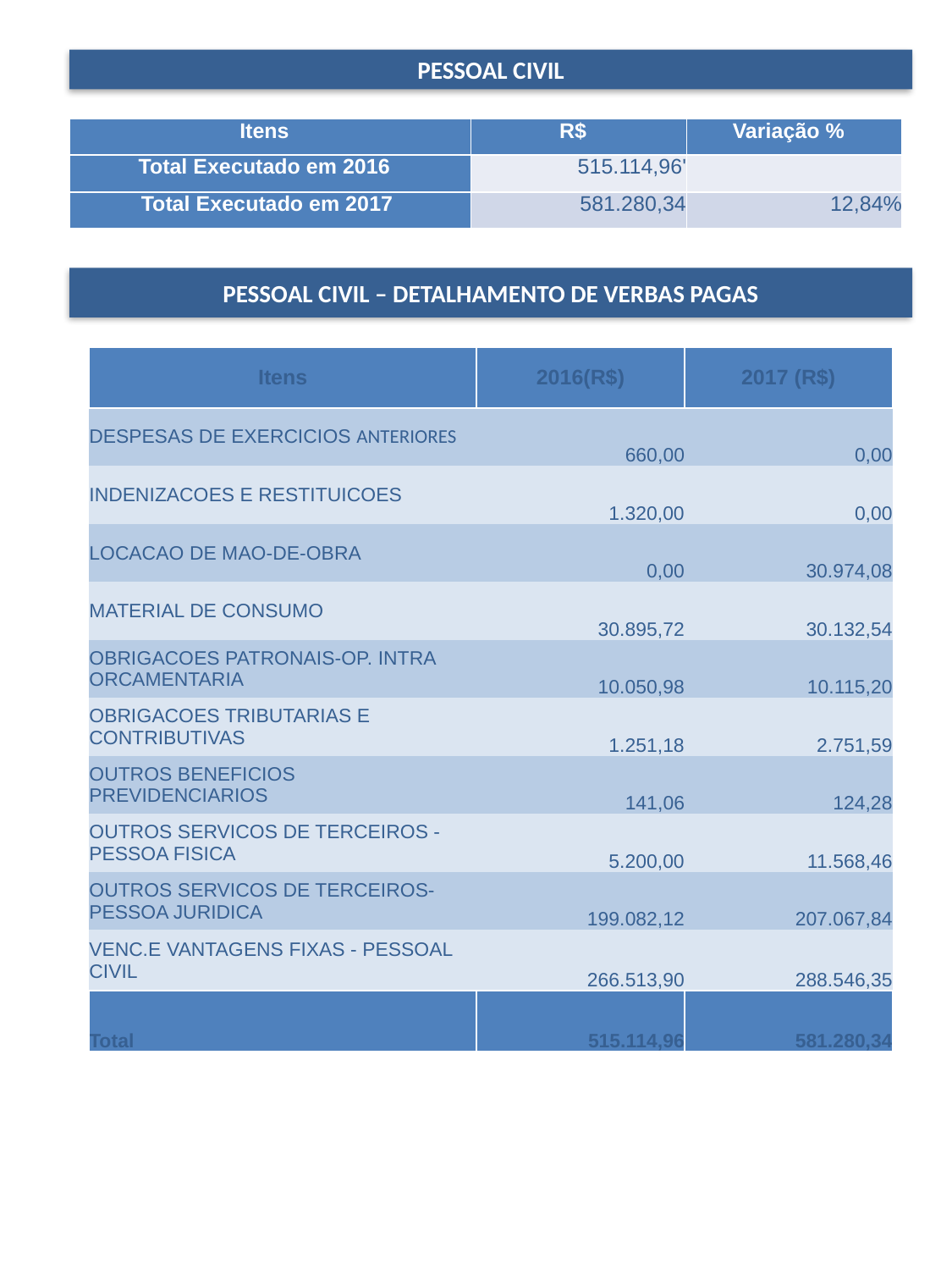

PESSOAL CIVIL
| Itens | R$ | Variação % |
| --- | --- | --- |
| Total Executado em 2016 | 515.114,96' |  |
| Total Executado em 2017 | 581.280,34 | 12,84% |
PESSOAL CIVIL – DETALHAMENTO DE VERBAS PAGAS
| Itens | 2016(R$) | 2017 (R$) |
| --- | --- | --- |
| DESPESAS DE EXERCICIOS ANTERIORES | 660,00 | 0,00 |
| INDENIZACOES E RESTITUICOES | 1.320,00 | 0,00 |
| LOCACAO DE MAO-DE-OBRA | 0,00 | 30.974,08 |
| MATERIAL DE CONSUMO | 30.895,72 | 30.132,54 |
| OBRIGACOES PATRONAIS-OP. INTRA ORCAMENTARIA | 10.050,98 | 10.115,20 |
| OBRIGACOES TRIBUTARIAS E CONTRIBUTIVAS | 1.251,18 | 2.751,59 |
| OUTROS BENEFICIOS PREVIDENCIARIOS | 141,06 | 124,28 |
| OUTROS SERVICOS DE TERCEIROS - PESSOA FISICA | 5.200,00 | 11.568,46 |
| OUTROS SERVICOS DE TERCEIROS-PESSOA JURIDICA | 199.082,12 | 207.067,84 |
| VENC.E VANTAGENS FIXAS - PESSOAL CIVIL | 266.513,90 | 288.546,35 |
| Total | 515.114,96 | 581.280,34 |